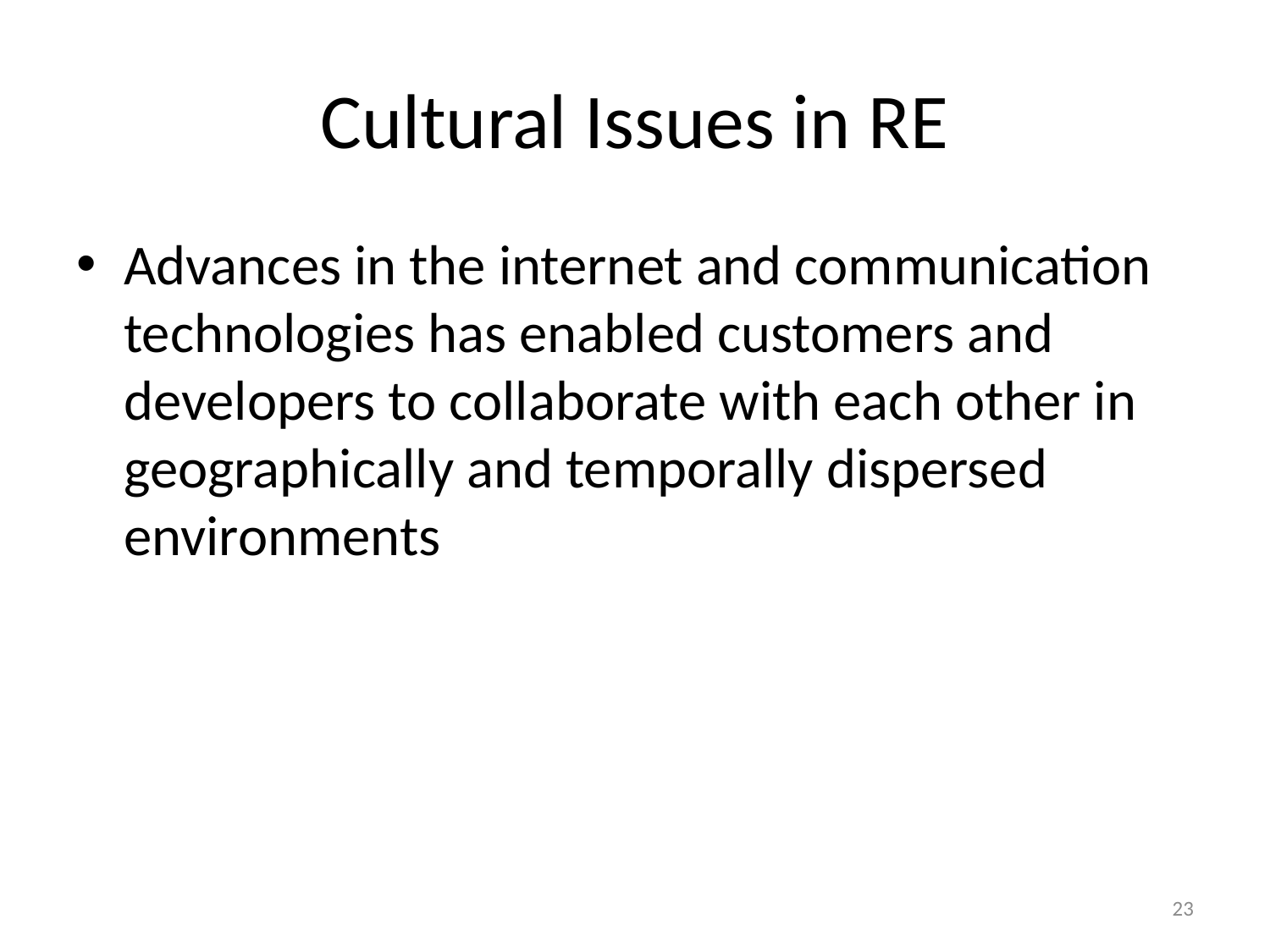

# Cultural Issues in RE
Advances in the internet and communication technologies has enabled customers and developers to collaborate with each other in geographically and temporally dispersed environments
23